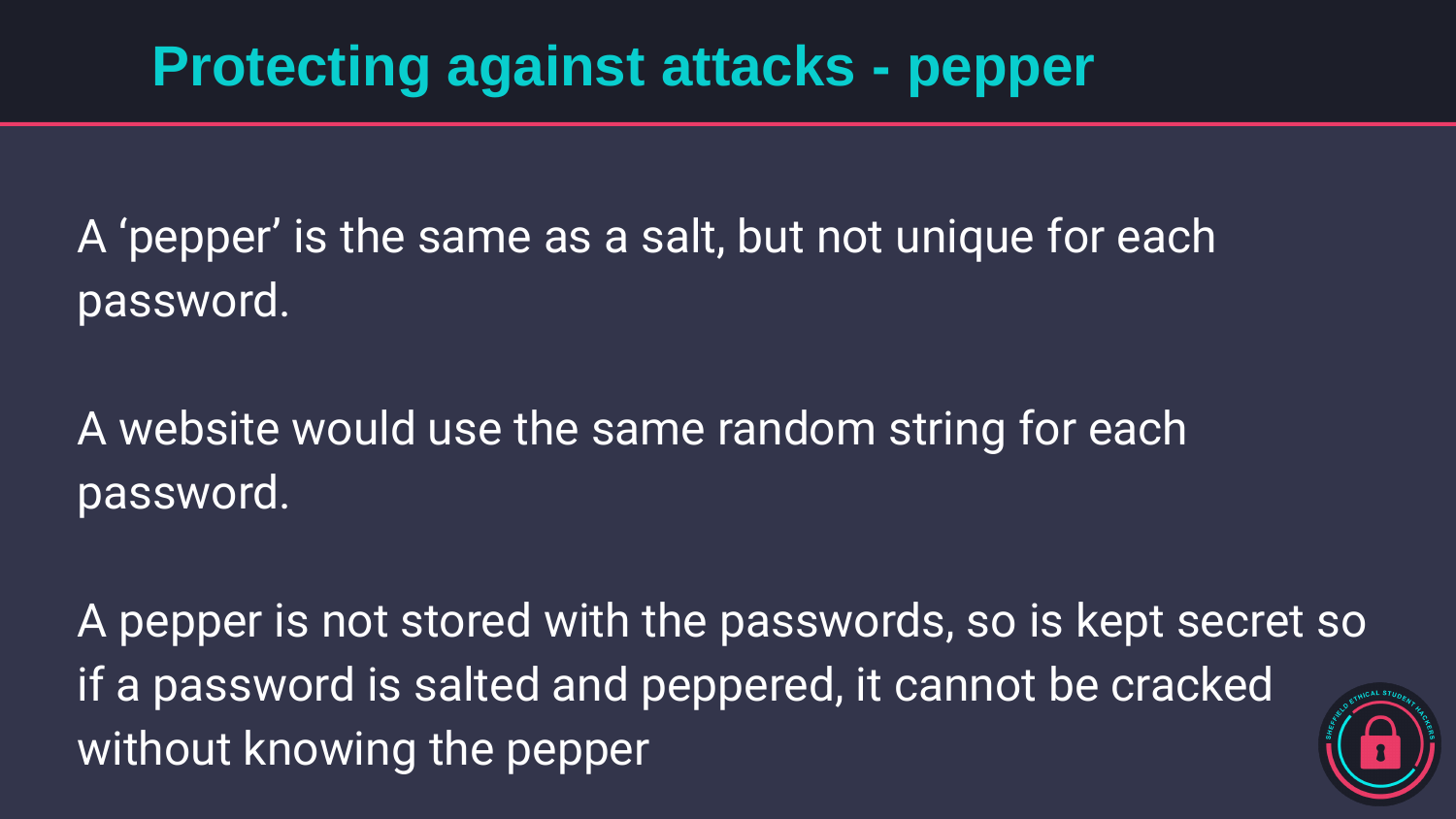

# Protecting against attacks - pepper
A ‘pepper’ is the same as a salt, but not unique for each password.

A website would use the same random string for each password.

A pepper is not stored with the passwords, so is kept secret so if a password is salted and peppered, it cannot be cracked without knowing the pepper